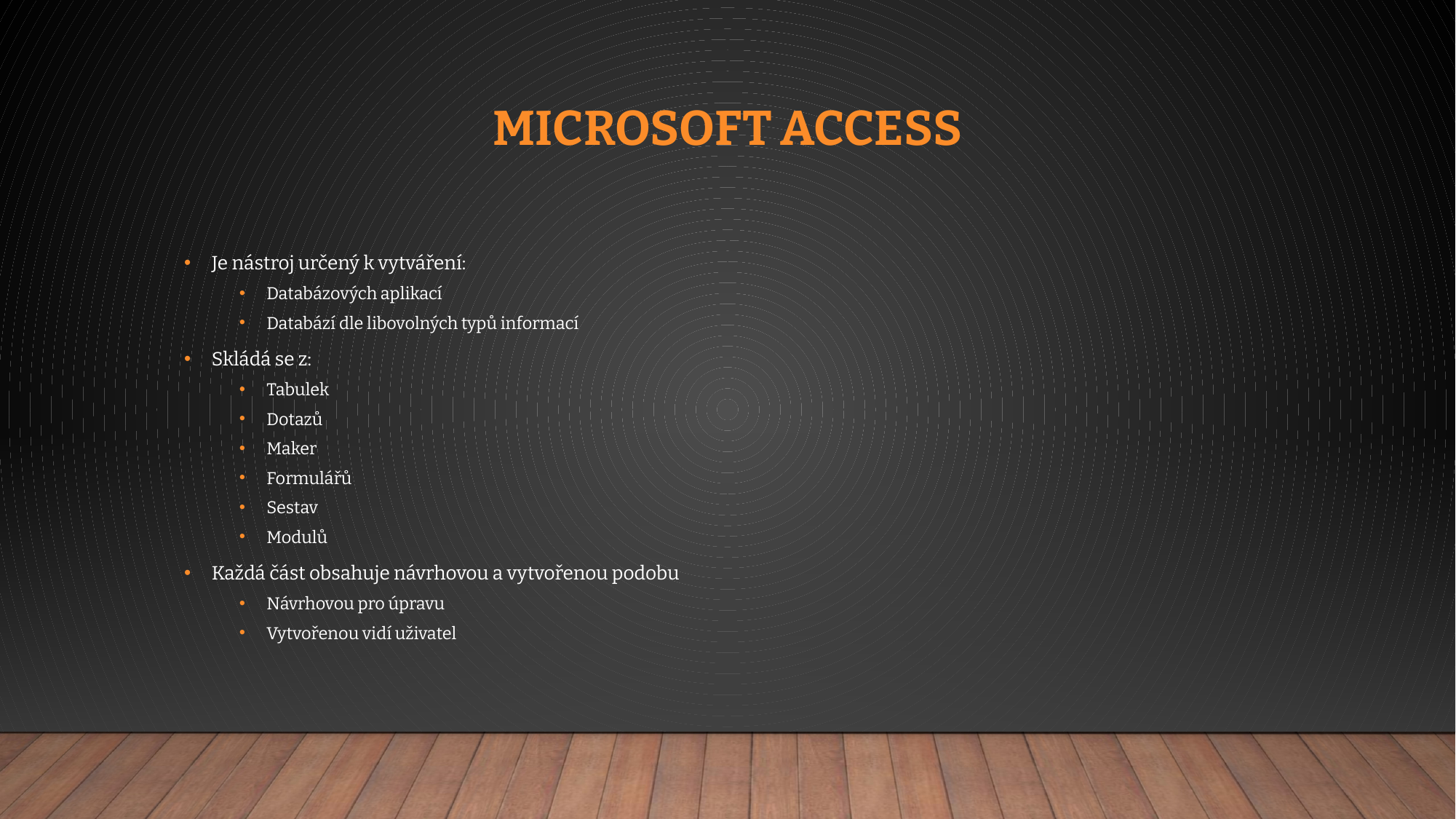

# Microsoft Access
Je nástroj určený k vytváření:
Databázových aplikací
Databází dle libovolných typů informací
Skládá se z:
Tabulek
Dotazů
Maker
Formulářů
Sestav
Modulů
Každá část obsahuje návrhovou a vytvořenou podobu
Návrhovou pro úpravu
Vytvořenou vidí uživatel